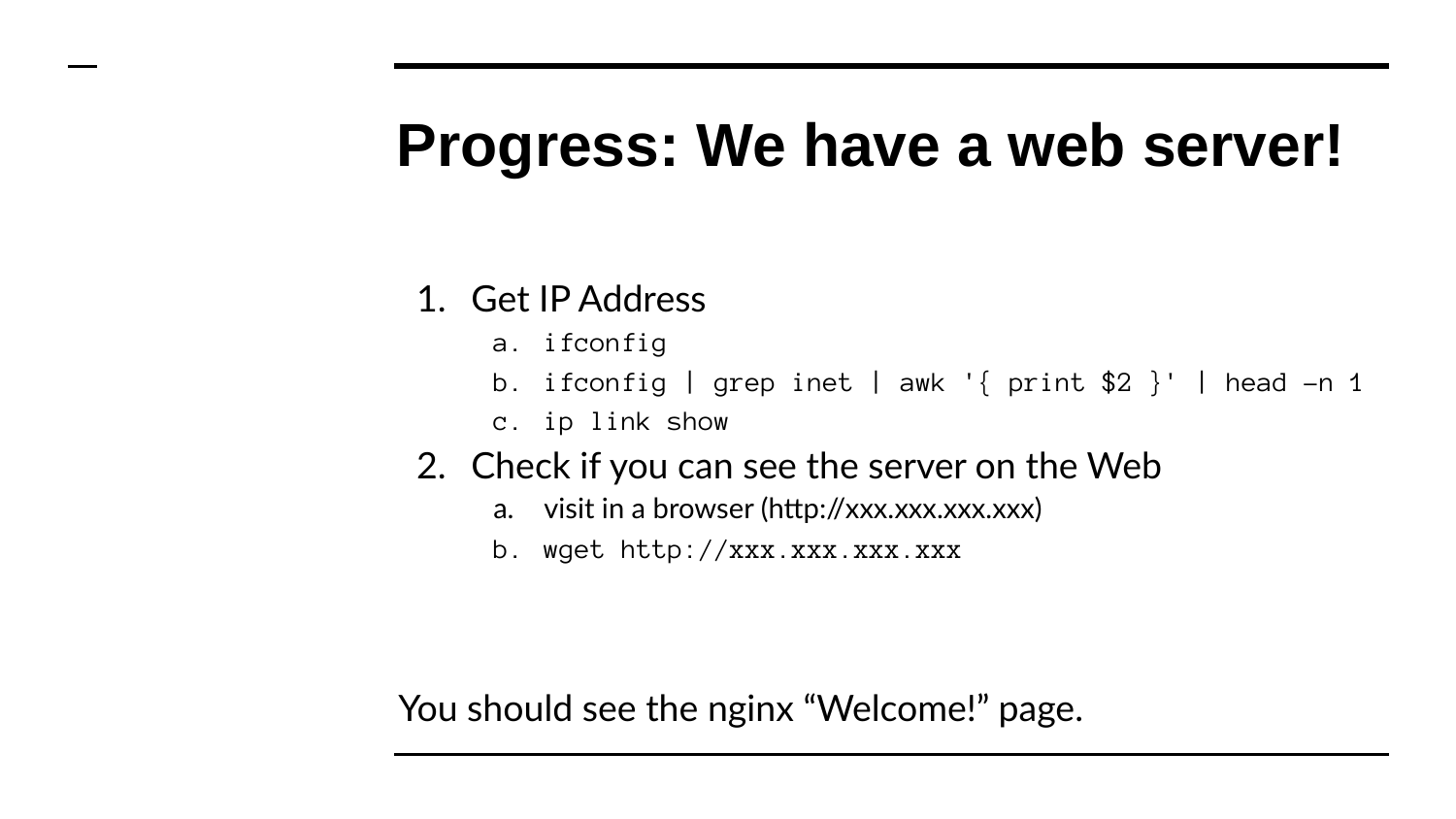

# Progress: We have a web server!
Get IP Address
ifconfig
ifconfig | grep inet | awk '{ print $2 }' | head -n 1
ip link show
Check if you can see the server on the Web
visit in a browser (http://xxx.xxx.xxx.xxx)
wget http://xxx.xxx.xxx.xxx

You should see the nginx “Welcome!” page.